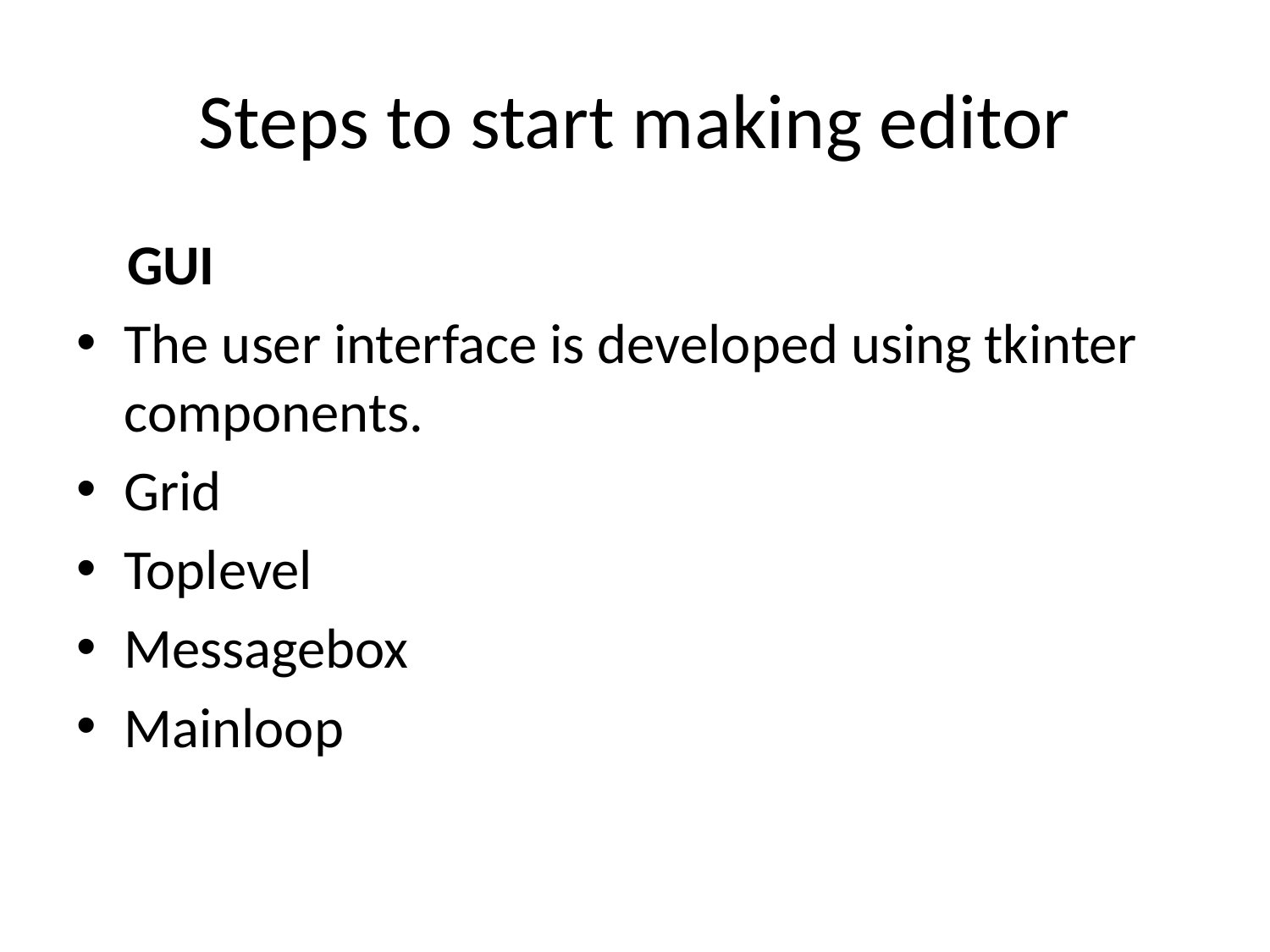

# Steps to start making editor
    GUI
The user interface is developed using tkinter components.
Grid
Toplevel
Messagebox
Mainloop